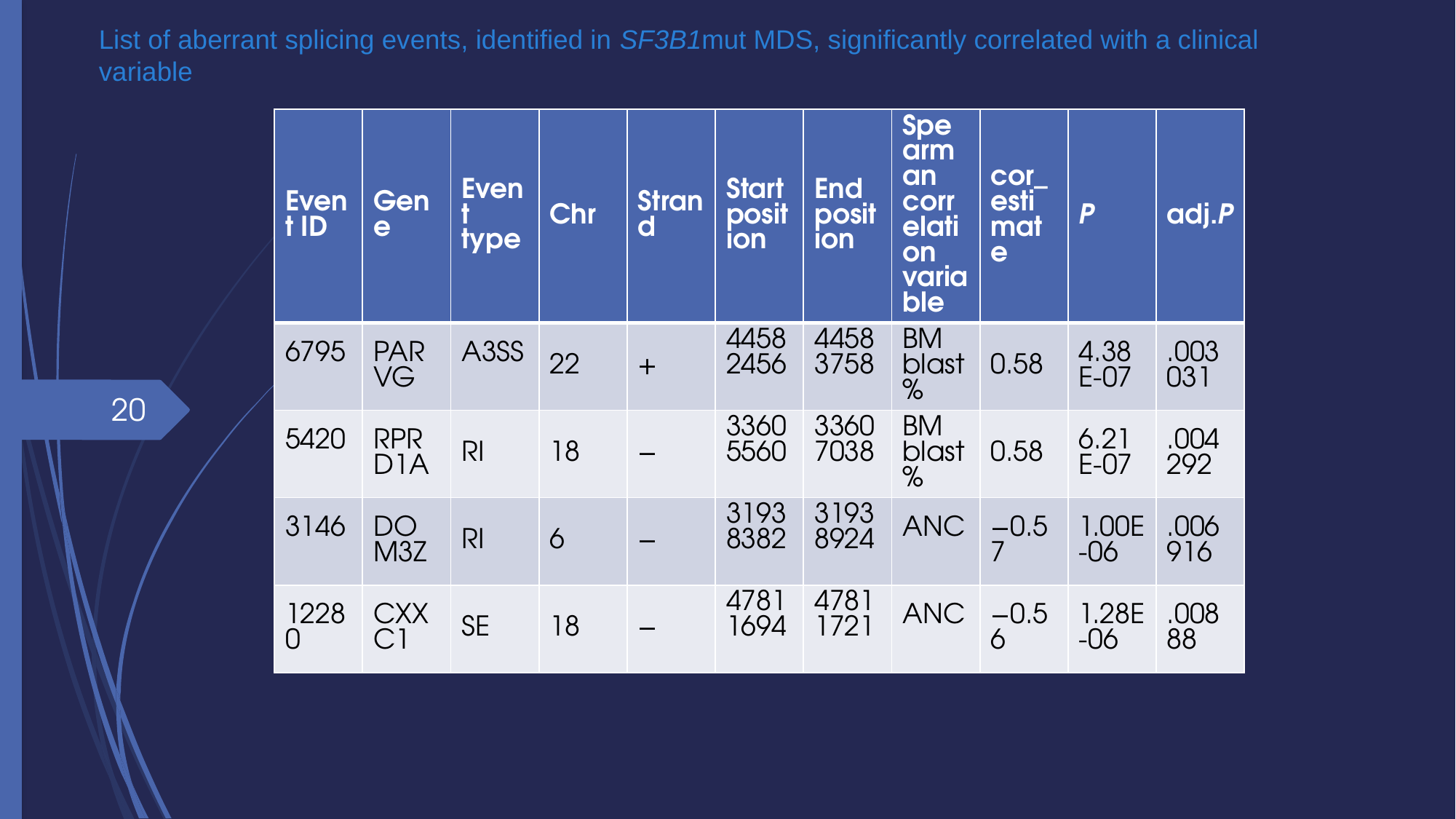

List of aberrant splicing events, identified in SF3B1mut MDS, significantly correlated with a clinical variable
| Event ID | Gene | Event type | Chr | Strand | Start position | End position | Spearman correlation variable | cor\_estimate | P | adj.P |
| --- | --- | --- | --- | --- | --- | --- | --- | --- | --- | --- |
| 6795 | PARVG | A3SS | 22 | + | 44582456 | 44583758 | BM blast % | 0.58 | 4.38E-07 | .003031 |
| 5420 | RPRD1A | RI | 18 | − | 33605560 | 33607038 | BM blast % | 0.58 | 6.21E-07 | .004292 |
| 3146 | DOM3Z | RI | 6 | − | 31938382 | 31938924 | ANC | −0.57 | 1.00E-06 | .006916 |
| 12280 | CXXC1 | SE | 18 | − | 47811694 | 47811721 | ANC | −0.56 | 1.28E-06 | .00888 |
20